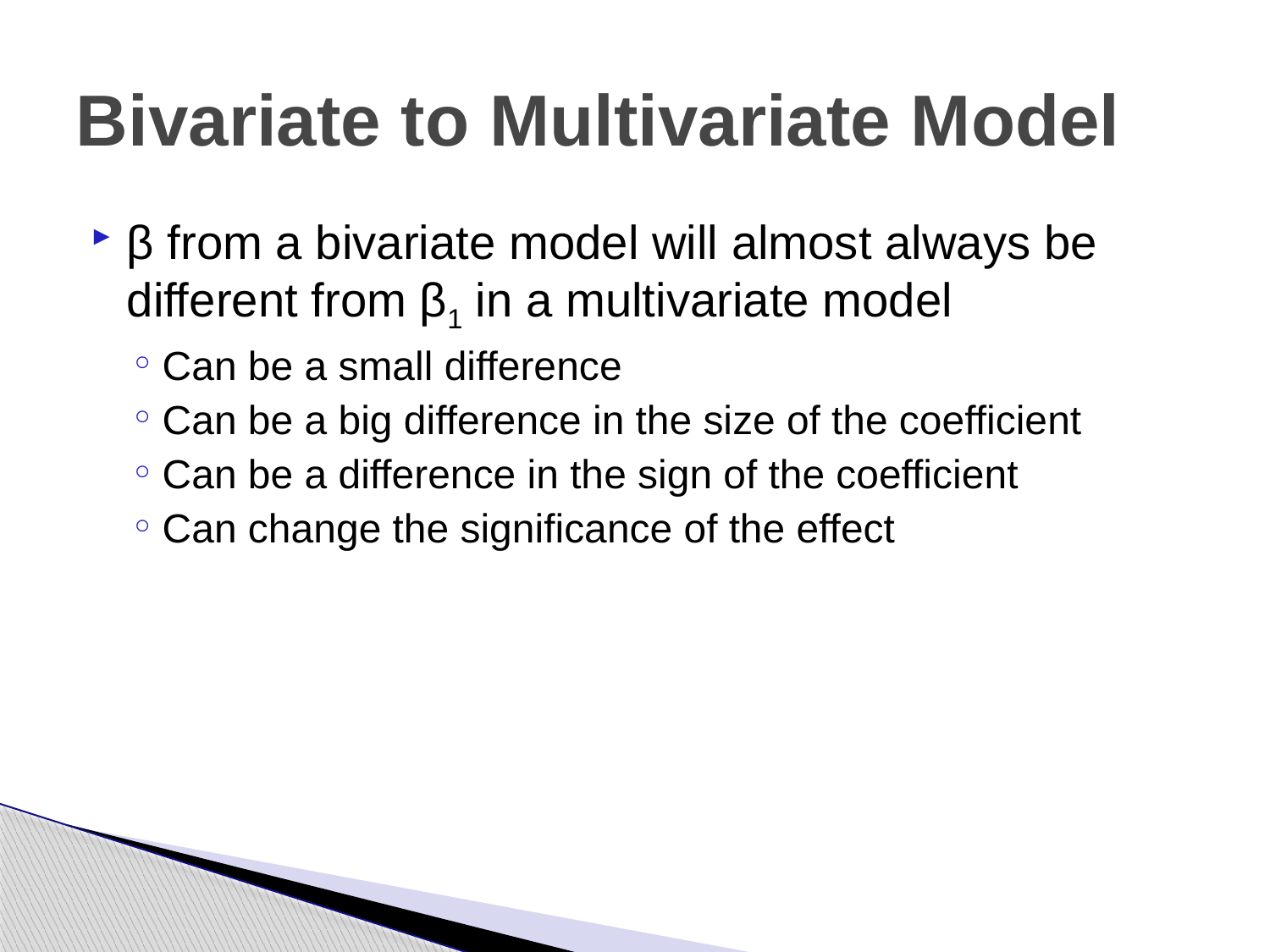

# Bivariate to Multivariate Model
β from a bivariate model will almost always be different from β1 in a multivariate model
Can be a small difference
Can be a big difference in the size of the coefficient
Can be a difference in the sign of the coefficient
Can change the significance of the effect